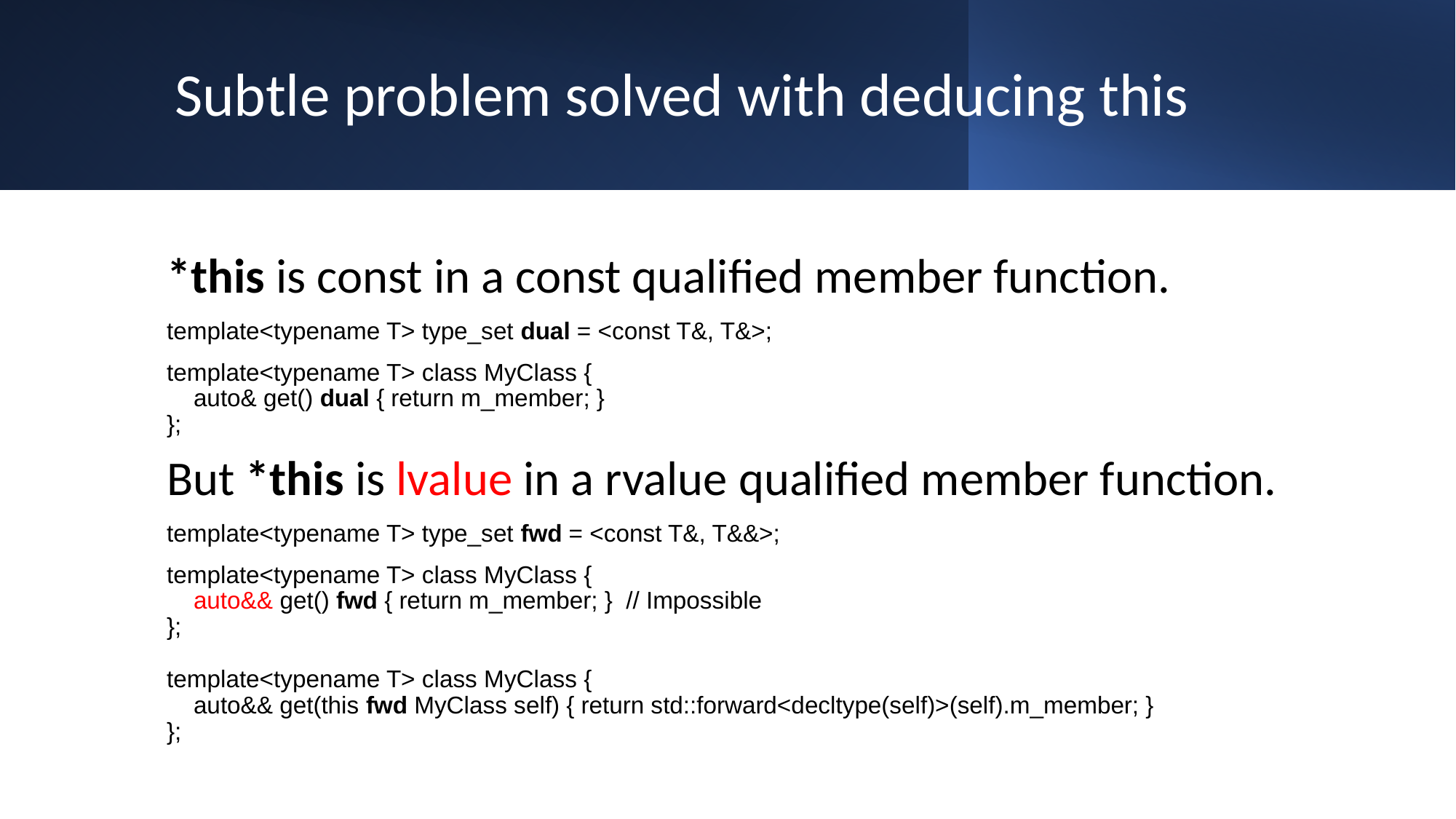

# Subtle problem solved with deducing this
*this is const in a const qualified member function.
template<typename T> type_set dual = <const T&, T&>;
template<typename T> class MyClass {
    auto& get() dual { return m_member; }
};
But *this is lvalue in a rvalue qualified member function.
template<typename T> type_set fwd = <const T&, T&&>;
template<typename T> class MyClass {
    auto&& get() fwd { return m_member; }  // Impossible
};
template<typename T> class MyClass {
    auto&& get(this fwd MyClass self) { return std::forward<decltype(self)>(self).m_member; }
};